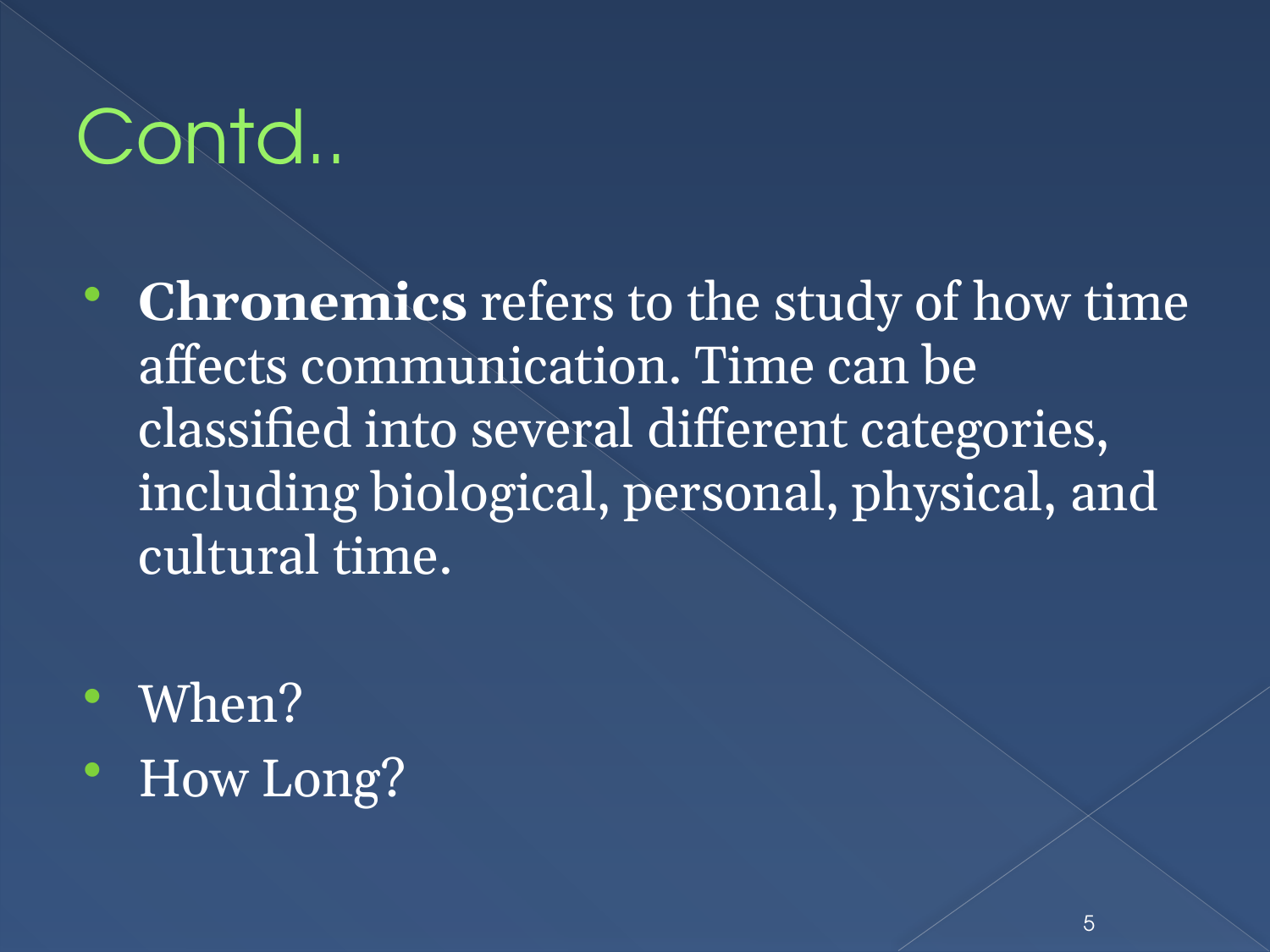

# Contd..
Chronemics refers to the study of how time affects communication. Time can be classified into several different categories, including biological, personal, physical, and cultural time.

When?
How Long?
5